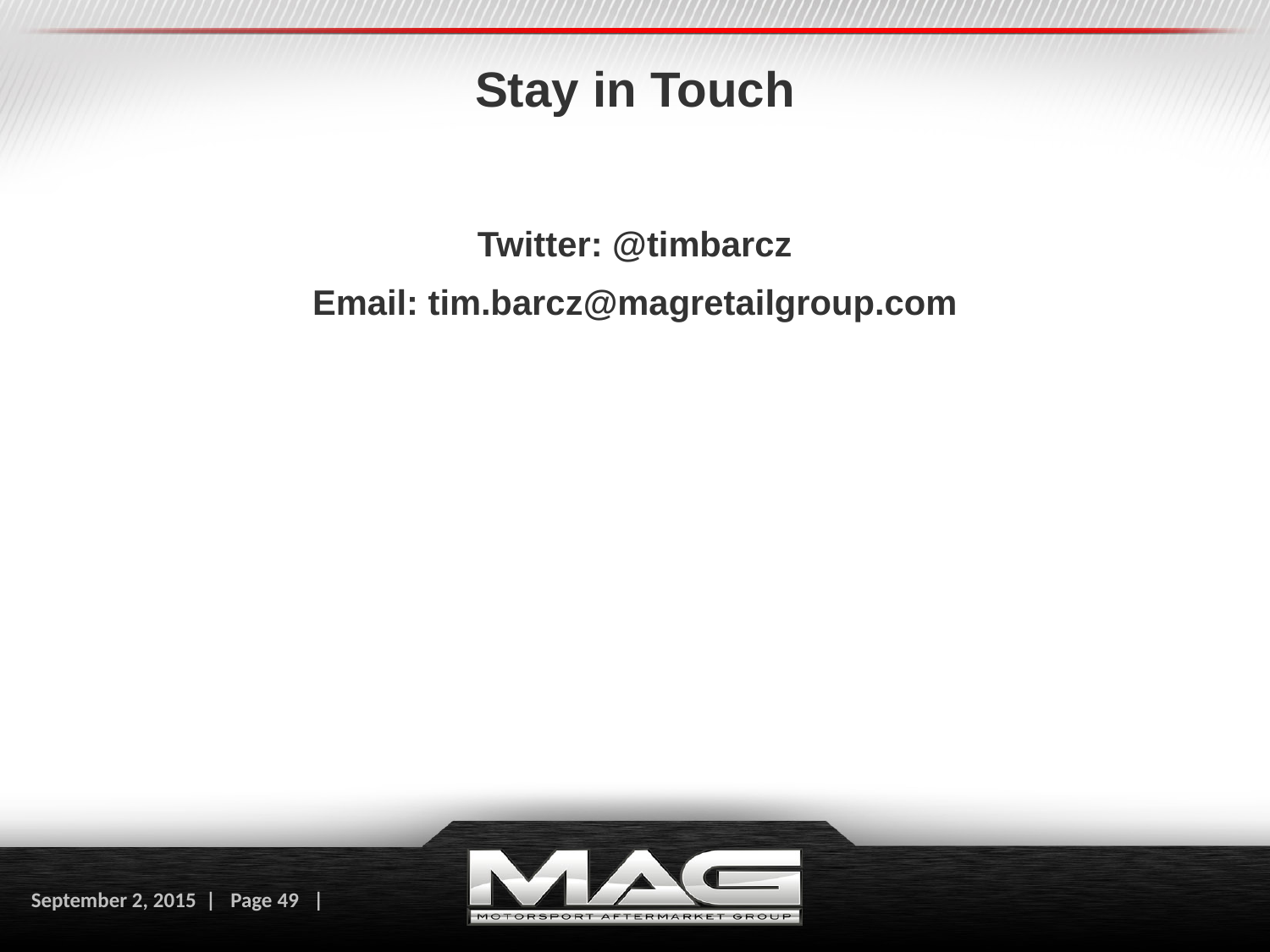

# Stay in Touch
Twitter: @timbarcz
Email: tim.barcz@magretailgroup.com